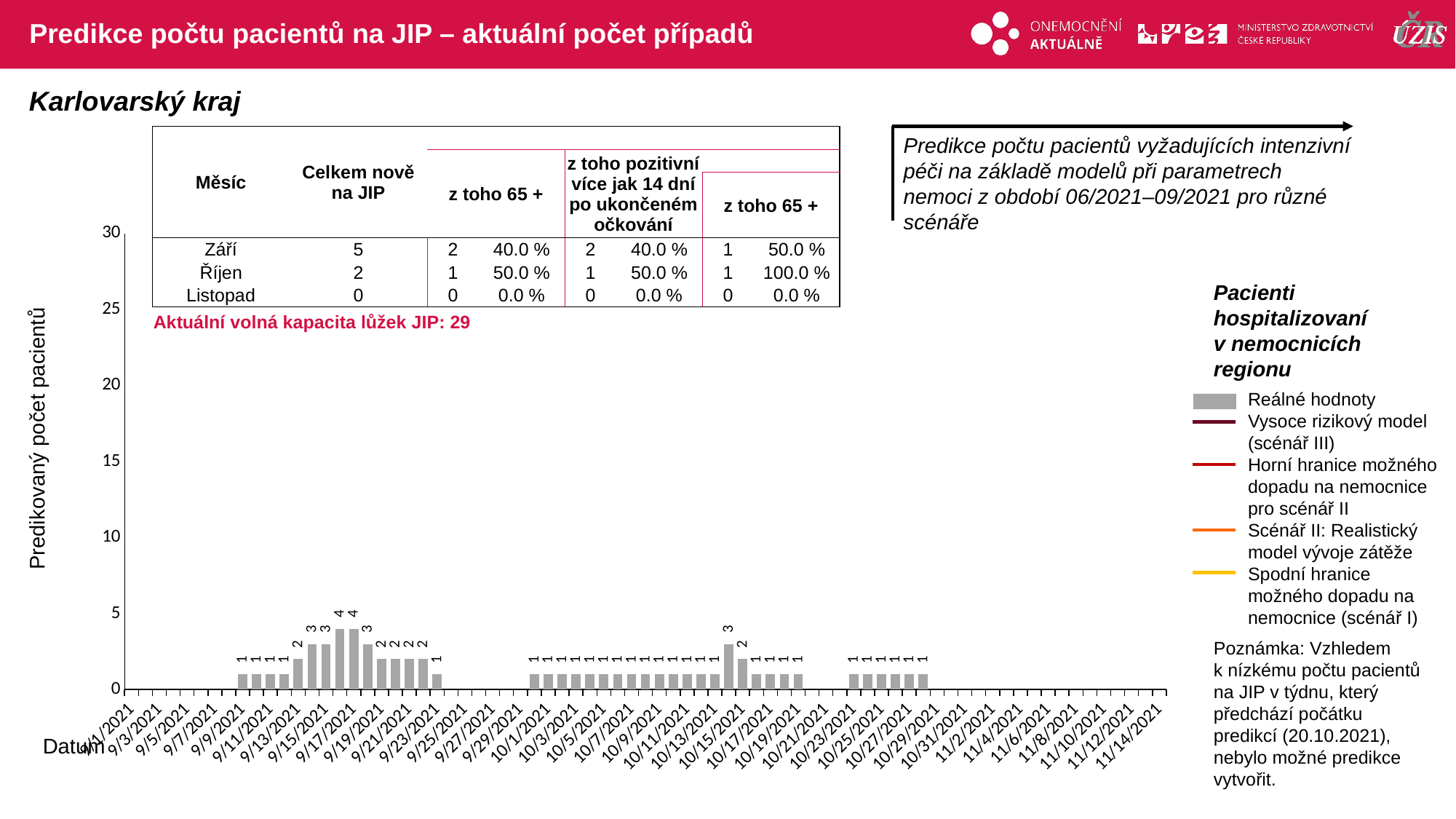

# Predikce počtu pacientů na JIP – aktuální počet případů
Karlovarský kraj
| Měsíc | Celkem nově na JIP |  |  |  |  |  |  |
| --- | --- | --- | --- | --- | --- | --- | --- |
|  |  | z toho 65 + |  | z toho pozitivní více jak 14 dní po ukončeném očkování |  |  |  |
|  |  |  |  |  |  | z toho 65 + |  |
| Září | 5 | 2 | 40.0 % | 2 | 40.0 % | 1 | 50.0 % |
| Říjen | 2 | 1 | 50.0 % | 1 | 50.0 % | 1 | 100.0 % |
| Listopad | 0 | 0 | 0.0 % | 0 | 0.0 % | 0 | 0.0 % |
| Aktuální volná kapacita lůžek JIP: 29 |  |  |  |  |  |  |  |
Predikce počtu pacientů vyžadujících intenzivní péči na základě modelů při parametrech nemoci z období 06/2021–09/2021 pro různé scénáře

### Chart

| Category |  |  |  |  |  |  |
|---|---|---|---|---|---|---|
| 44440 | 0.0 | None | None | None | None | None |
| 44441 | 0.0 | None | None | None | None | None |
| 44442 | 0.0 | None | None | None | None | None |
| 44443 | 0.0 | None | None | None | None | None |
| 44444 | 0.0 | None | None | None | None | None |
| 44445 | 0.0 | None | None | None | None | None |
| 44446 | 0.0 | None | None | None | None | None |
| 44447 | 0.0 | None | None | None | None | None |
| 44448 | 1.0 | None | None | None | None | None |
| 44449 | 1.0 | None | None | None | None | None |
| 44450 | 1.0 | None | None | None | None | None |
| 44451 | 1.0 | None | None | None | None | None |
| 44452 | 2.0 | None | None | None | None | None |
| 44453 | 3.0 | None | None | None | None | None |
| 44454 | 3.0 | None | None | None | None | None |
| 44455 | 4.0 | None | None | None | None | None |
| 44456 | 4.0 | None | None | None | None | None |
| 44457 | 3.0 | None | None | None | None | None |
| 44458 | 2.0 | None | None | None | None | None |
| 44459 | 2.0 | None | None | None | None | None |
| 44460 | 2.0 | None | None | None | None | None |
| 44461 | 2.0 | None | None | None | None | None |
| 44462 | 1.0 | None | None | None | None | None |
| 44463 | 0.0 | None | None | None | None | None |
| 44464 | 0.0 | None | None | None | None | None |
| 44465 | 0.0 | None | None | None | None | None |
| 44466 | 0.0 | None | None | None | None | None |
| 44467 | 0.0 | None | None | None | None | None |
| 44468 | 0.0 | None | None | None | None | None |
| 44469 | 1.0 | None | None | None | None | None |
| 44470 | 1.0 | None | None | None | None | None |
| 44471 | 1.0 | None | None | None | None | None |
| 44472 | 1.0 | None | None | None | None | None |
| 44473 | 1.0 | None | None | None | None | None |
| 44474 | 1.0 | None | None | None | None | None |
| 44475 | 1.0 | None | None | None | None | None |
| 44476 | 1.0 | None | None | None | None | None |
| 44477 | 1.0 | None | None | None | None | None |
| 44478 | 1.0 | None | None | None | None | None |
| 44479 | 1.0 | None | None | None | None | None |
| 44480 | 1.0 | None | None | None | None | None |
| 44481 | 1.0 | None | None | None | None | None |
| 44482 | 1.0 | None | None | None | None | None |
| 44483 | 3.0 | None | None | None | None | None |
| 44484 | 2.0 | None | None | None | None | None |
| 44485 | 1.0 | None | None | None | None | None |
| 44486 | 1.0 | None | None | None | None | None |
| 44487 | 1.0 | None | None | None | None | None |
| 44488 | 1.0 | None | None | None | None | None |
| 44489 | 0.0 | None | None | None | None | None |
| 44490 | 0.0 | None | None | None | None | None |
| 44491 | 0.0 | None | None | None | None | None |
| 44492 | 1.0 | None | None | None | None | None |
| 44493 | 1.0 | None | None | None | None | None |
| 44494 | 1.0 | None | None | None | None | None |
| 44495 | 1.0 | None | None | None | None | None |
| 44496 | 1.0 | None | None | None | None | None |
| 44497 | 1.0 | None | None | None | None | None |
| 44498 | 0.0 | None | None | None | None | None |
| 44499 | 0.0 | None | None | None | None | None |
| 44500 | 0.0 | None | None | None | None | None |
| 44501 | 0.0 | None | None | None | None | None |
| 44502 | 0.0 | None | None | None | None | None |
| 44503 | None | None | None | None | None | None |
| 44504 | None | None | None | None | None | None |
| 44505 | None | None | None | None | None | None |
| 44506 | None | None | None | None | None | None |
| 44507 | None | None | None | None | None | None |
| 44508 | None | None | None | None | None | None |
| 44509 | None | None | None | None | None | None |
| 44510 | None | None | None | None | None | None |
| 44511 | None | None | None | None | None | None |
| 44512 | None | None | None | None | None | None |
| 44513 | None | None | None | None | None | None |
| 44514 | None | None | None | None | None | None |
Pacienti hospitalizovaní v nemocnicích regionu
Reálné hodnoty
Vysoce rizikový model (scénář III)
Horní hranice možného dopadu na nemocnice pro scénář II
Scénář II: Realistický model vývoje zátěže
Spodní hranice možného dopadu na nemocnice (scénář I)

Predikovaný počet pacientů
Poznámka: Vzhledem k nízkému počtu pacientů na JIP v týdnu, který předchází počátku predikcí (20.10.2021), nebylo možné predikce vytvořit.
Datum